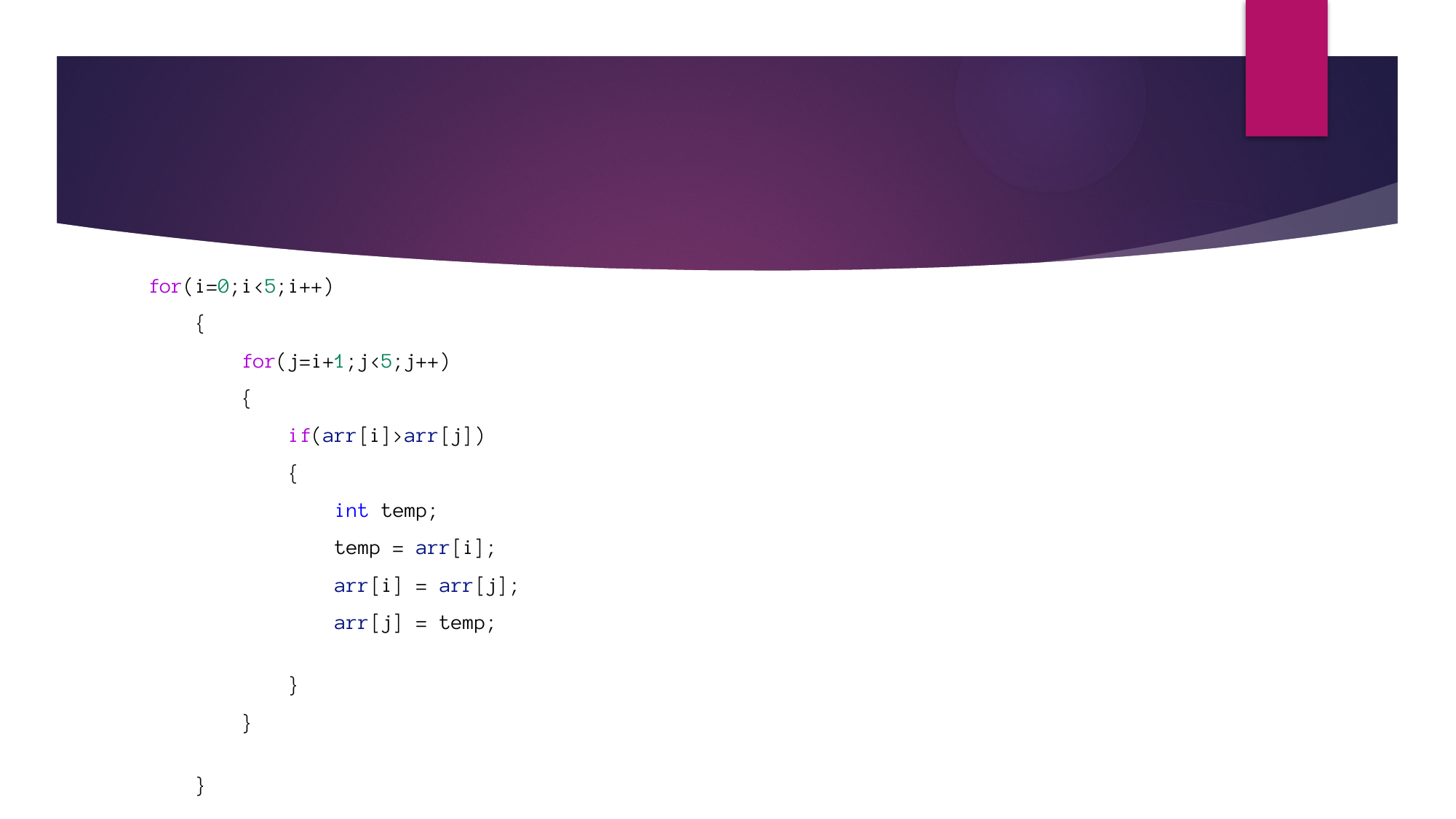

for(i=0;i<5;i++)
    {
        for(j=i+1;j<5;j++)
        {
            if(arr[i]>arr[j])
            {
                int temp;
                temp = arr[i];
                arr[i] = arr[j];
                arr[j] = temp;
            }
        }
    }